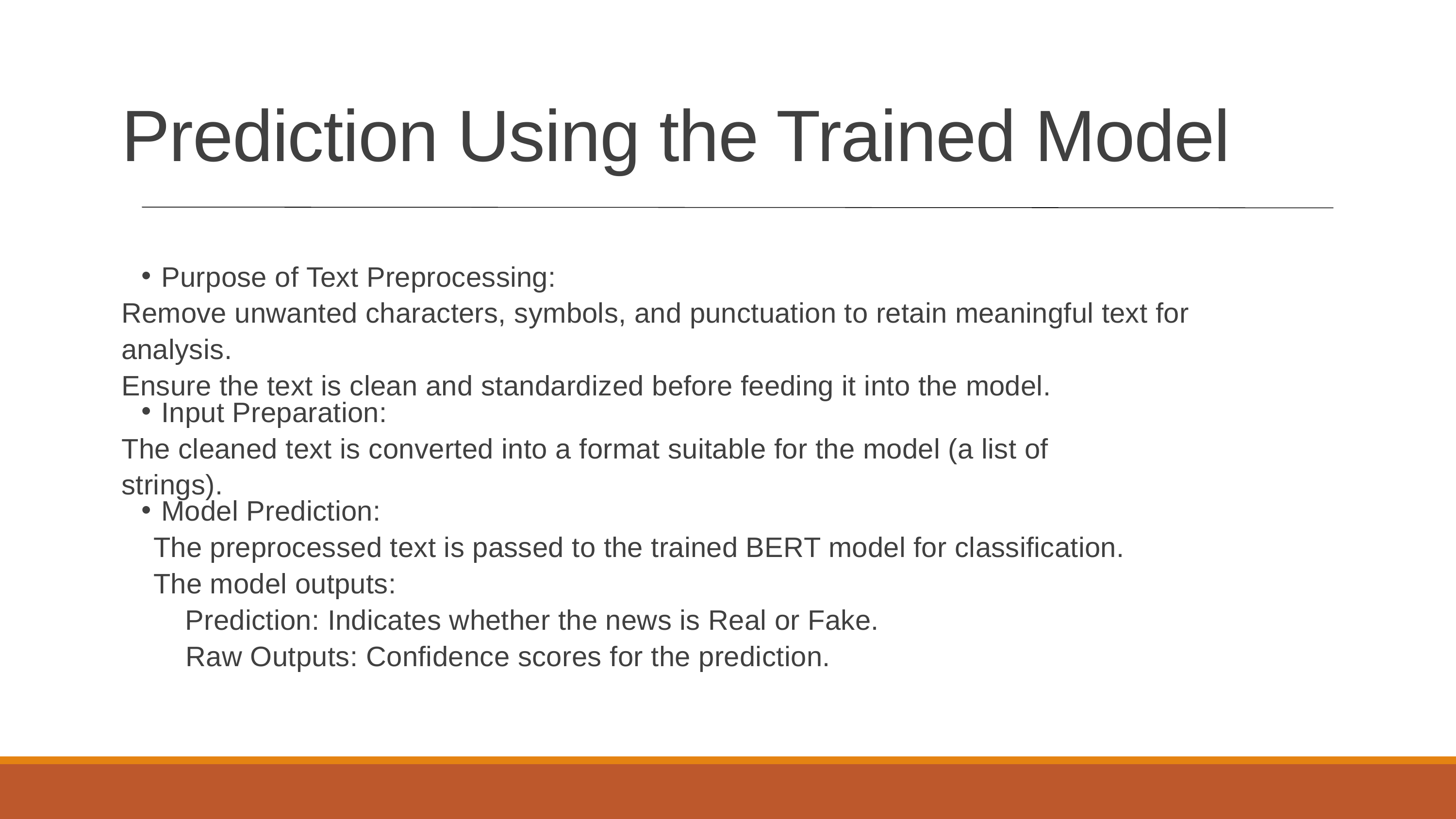

Prediction Using the Trained Model

Purpose of Text Preprocessing:
Remove unwanted characters, symbols, and punctuation to retain meaningful text for analysis.
Ensure the text is clean and standardized before feeding it into the model.

Input Preparation:
The cleaned text is converted into a format suitable for the model (a list of strings).
Model Prediction:
    The preprocessed text is passed to the trained BERT model for classification.
    The model outputs:
        Prediction: Indicates whether the news is Real or Fake.
        Raw Outputs: Confidence scores for the prediction.